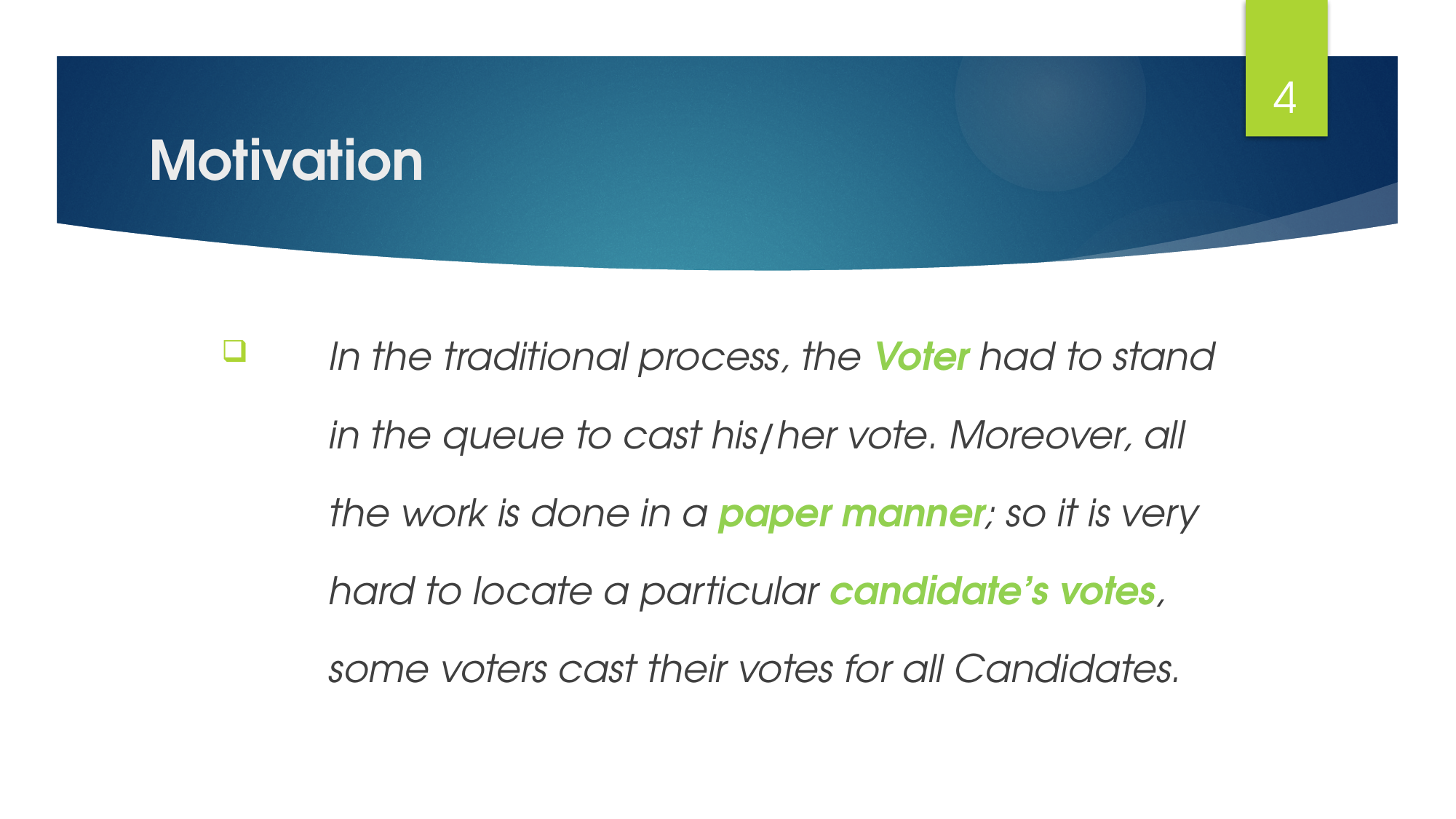

4
# Motivation
In the traditional process, the Voter had to stand in the queue to cast his/her vote. Moreover, all the work is done in a paper manner; so it is very hard to locate a particular candidate’s votes, some voters cast their votes for all Candidates.